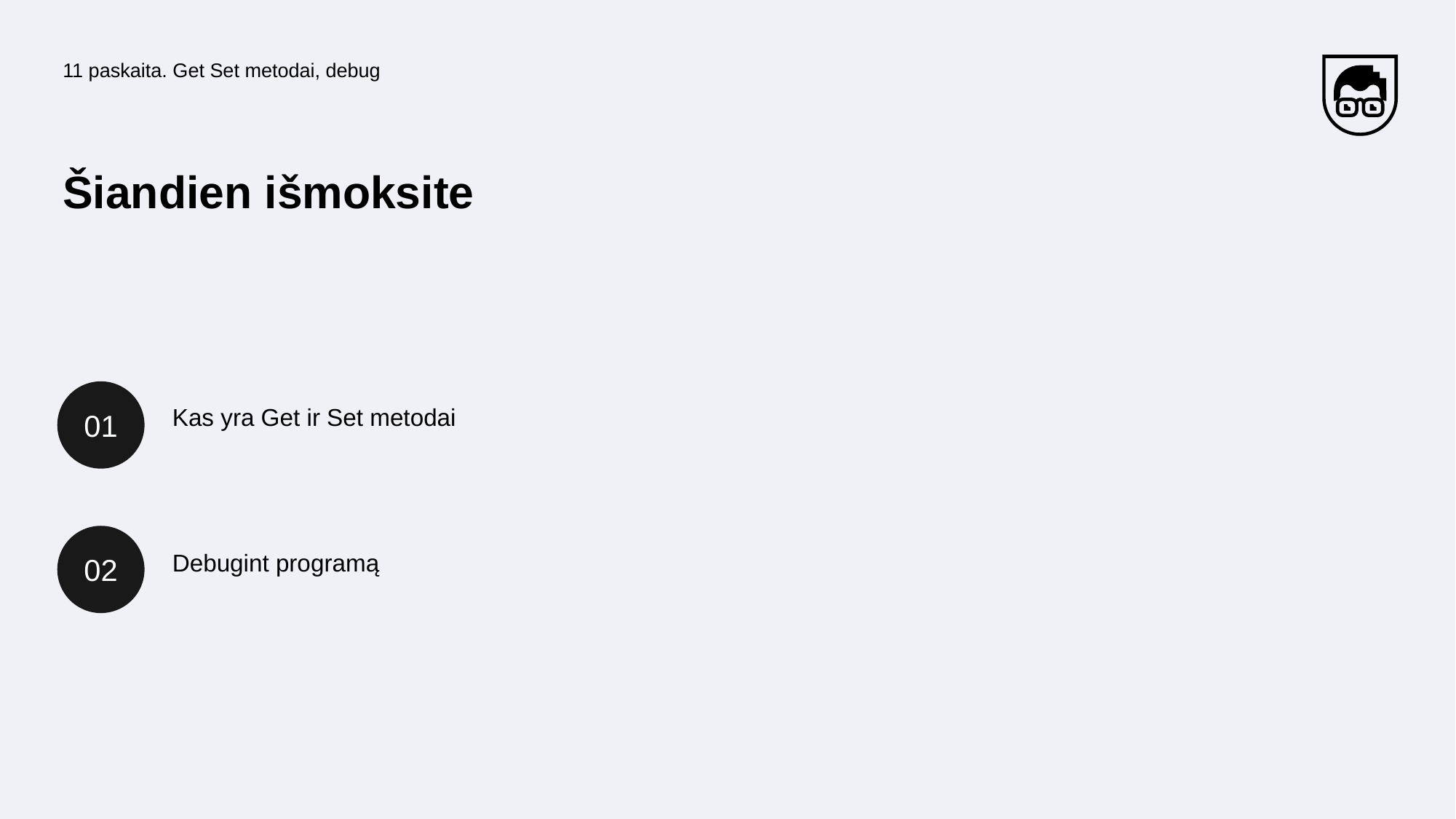

11 paskaita. Get Set metodai, debug
Šiandien išmoksite

01
Kas yra Get ir Set metodai

02
Debugint programą